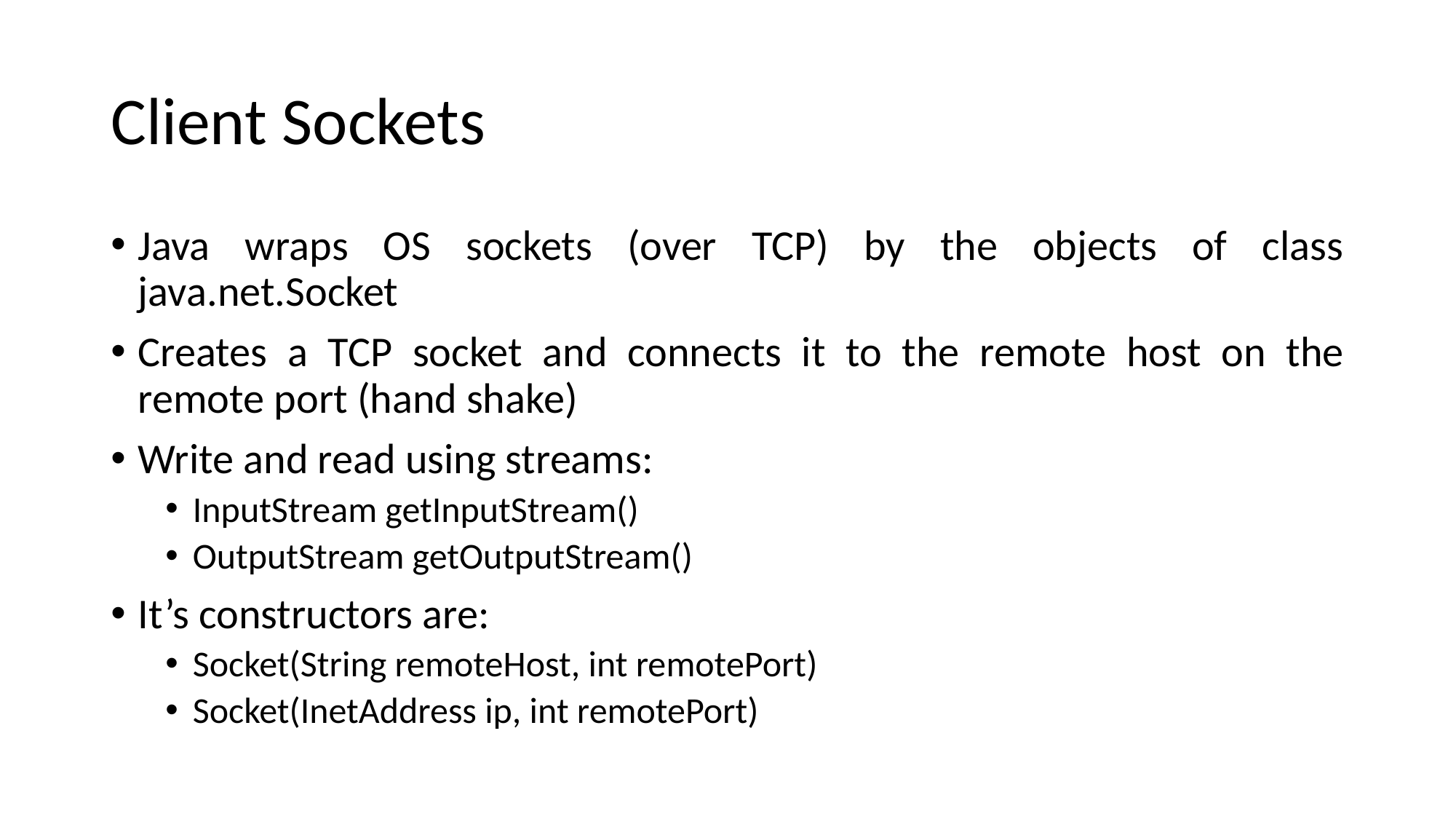

# Client Sockets
Java wraps OS sockets (over TCP) by the objects of class java.net.Socket
Creates a TCP socket and connects it to the remote host on the remote port (hand shake)
Write and read using streams:
InputStream getInputStream()
OutputStream getOutputStream()
It’s constructors are:
Socket(String remoteHost, int remotePort)
Socket(InetAddress ip, int remotePort)